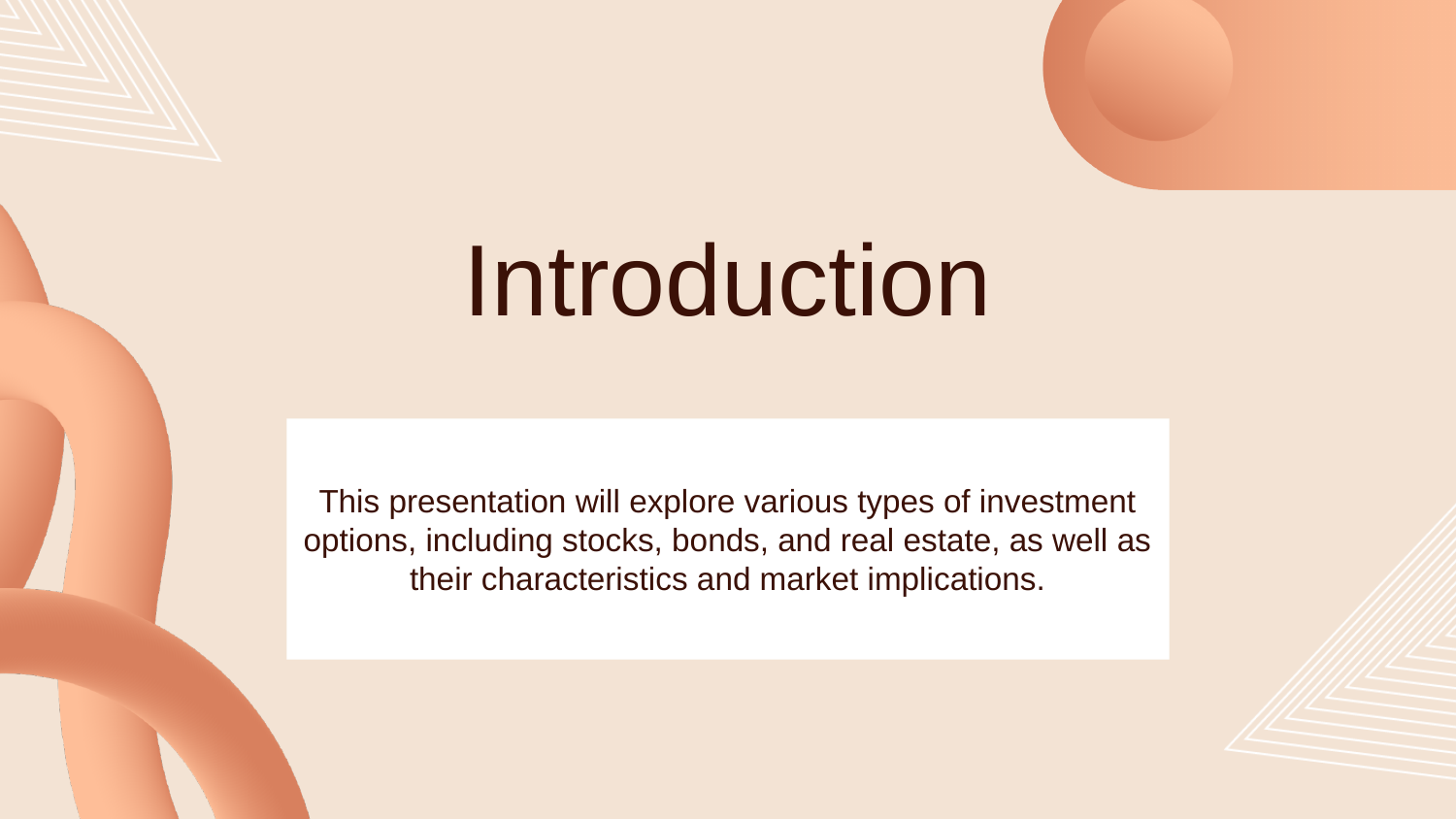

# Introduction
This presentation will explore various types of investment options, including stocks, bonds, and real estate, as well as their characteristics and market implications.